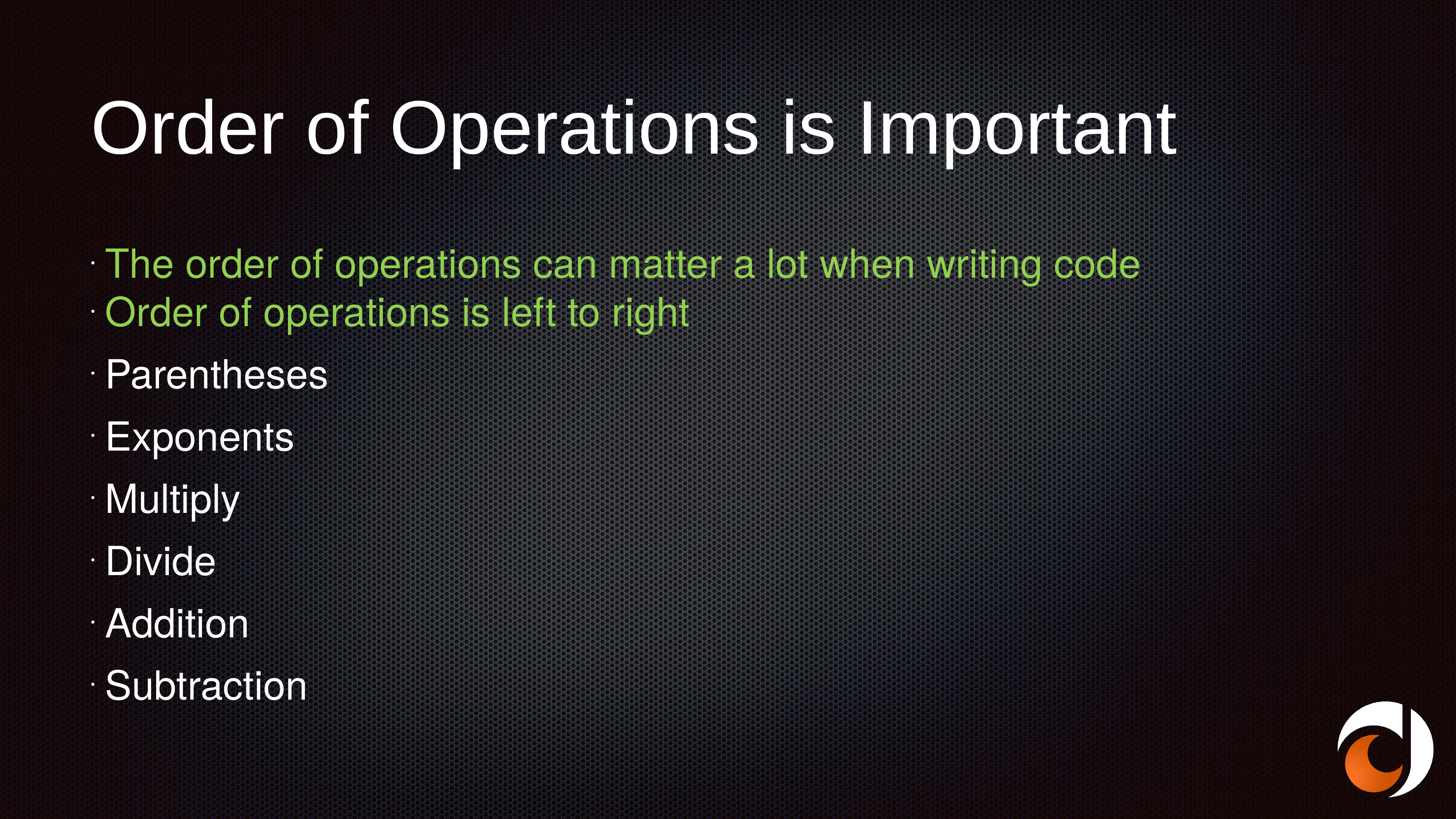

# Order of Operations is Important
The order of operations can matter a lot when writing code
Order of operations is left to right
Parentheses
Exponents
Multiply
Divide
Addition
Subtraction